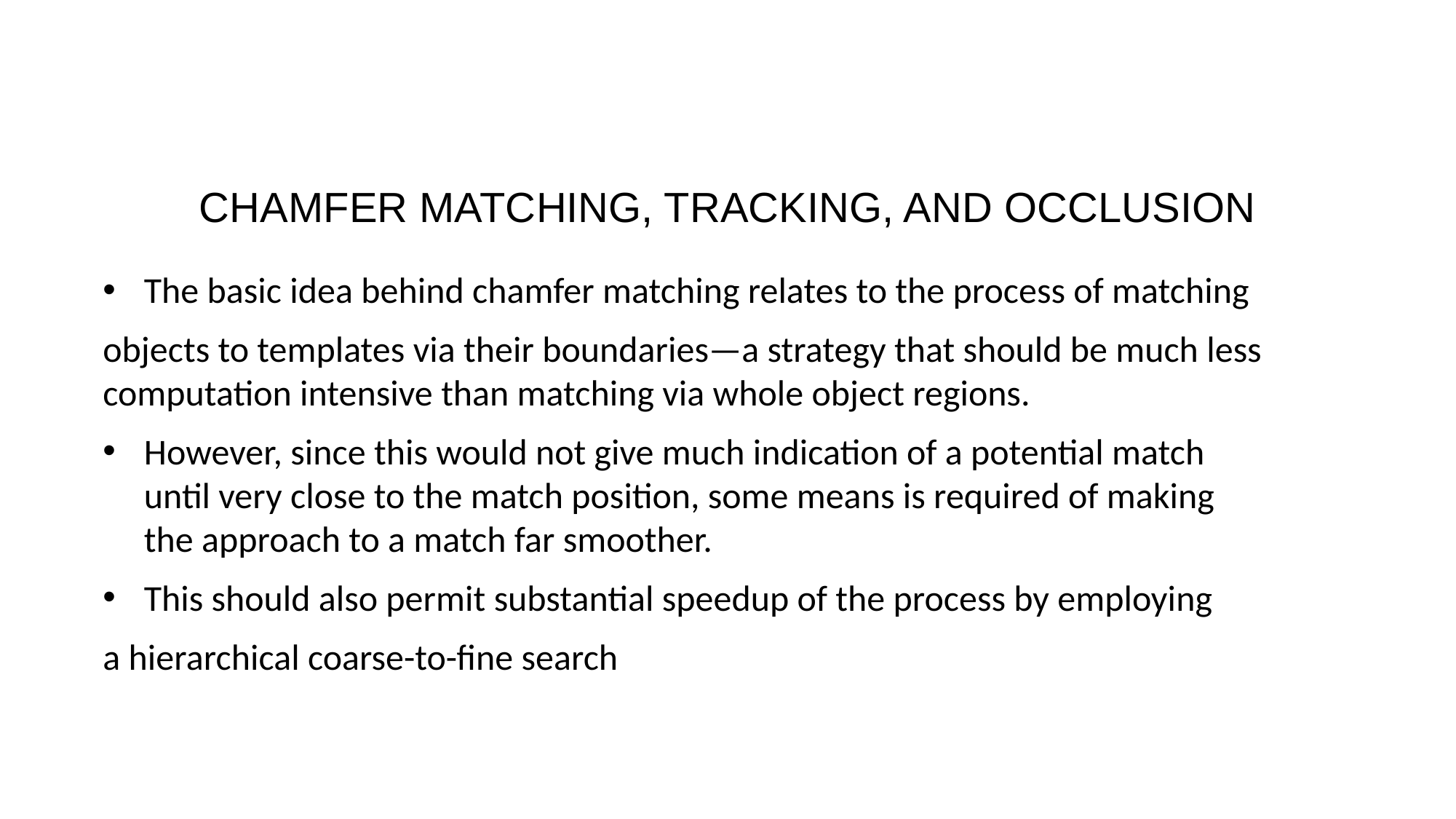

# CHAMFER MATCHING, TRACKING, AND OCCLUSION
The basic idea behind chamfer matching relates to the process of matching
objects to templates via their boundaries—a strategy that should be much less computation intensive than matching via whole object regions.
However, since this would not give much indication of a potential match until very close to the match position, some means is required of making the approach to a match far smoother.
This should also permit substantial speedup of the process by employing
a hierarchical coarse-to-fine search